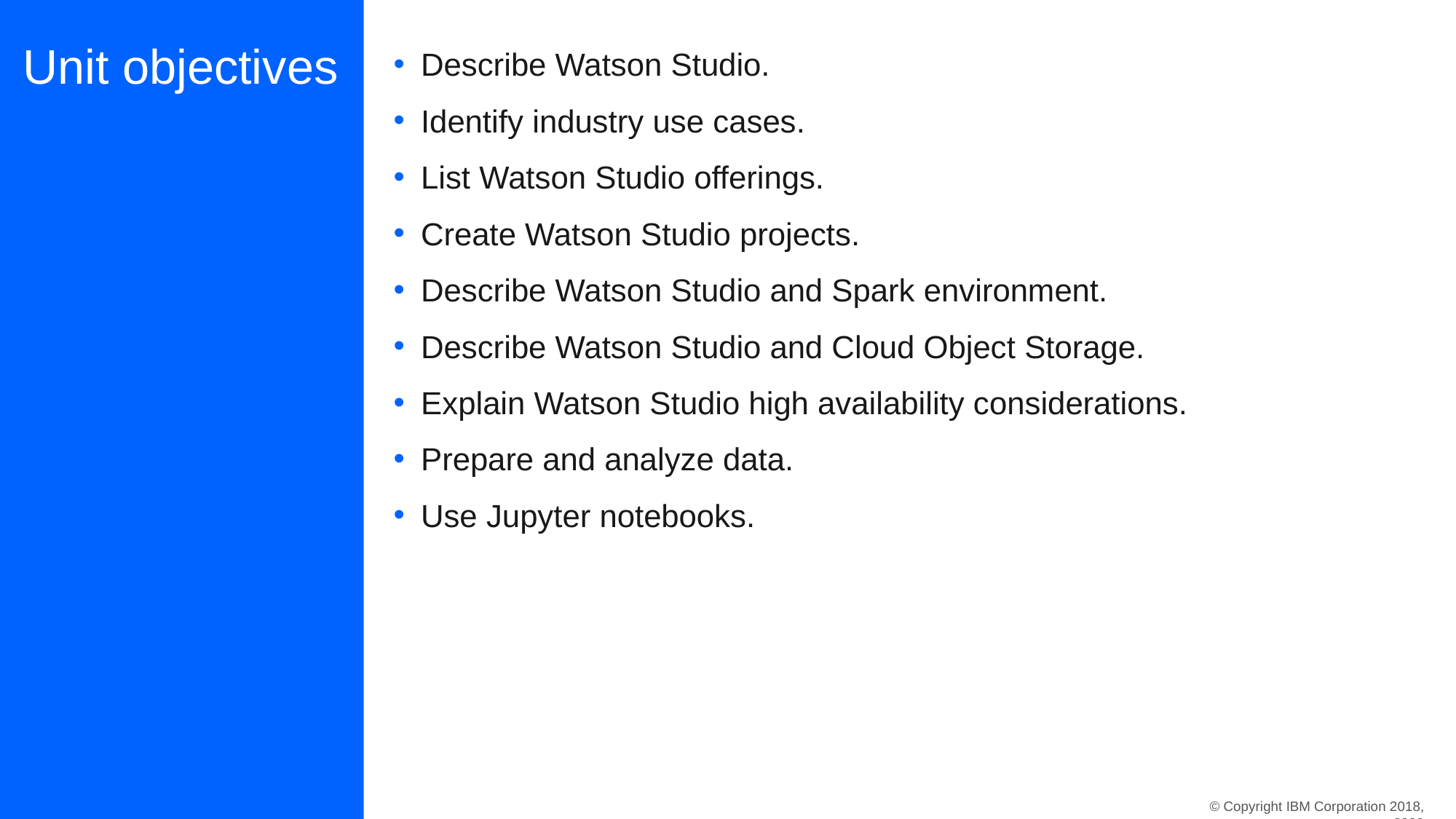

# Unit objectives
Describe Watson Studio.
Identify industry use cases.
List Watson Studio offerings.
Create Watson Studio projects.
Describe Watson Studio and Spark environment.
Describe Watson Studio and Cloud Object Storage.
Explain Watson Studio high availability considerations.
Prepare and analyze data.
Use Jupyter notebooks.
© Copyright IBM Corporation 2018, 2022